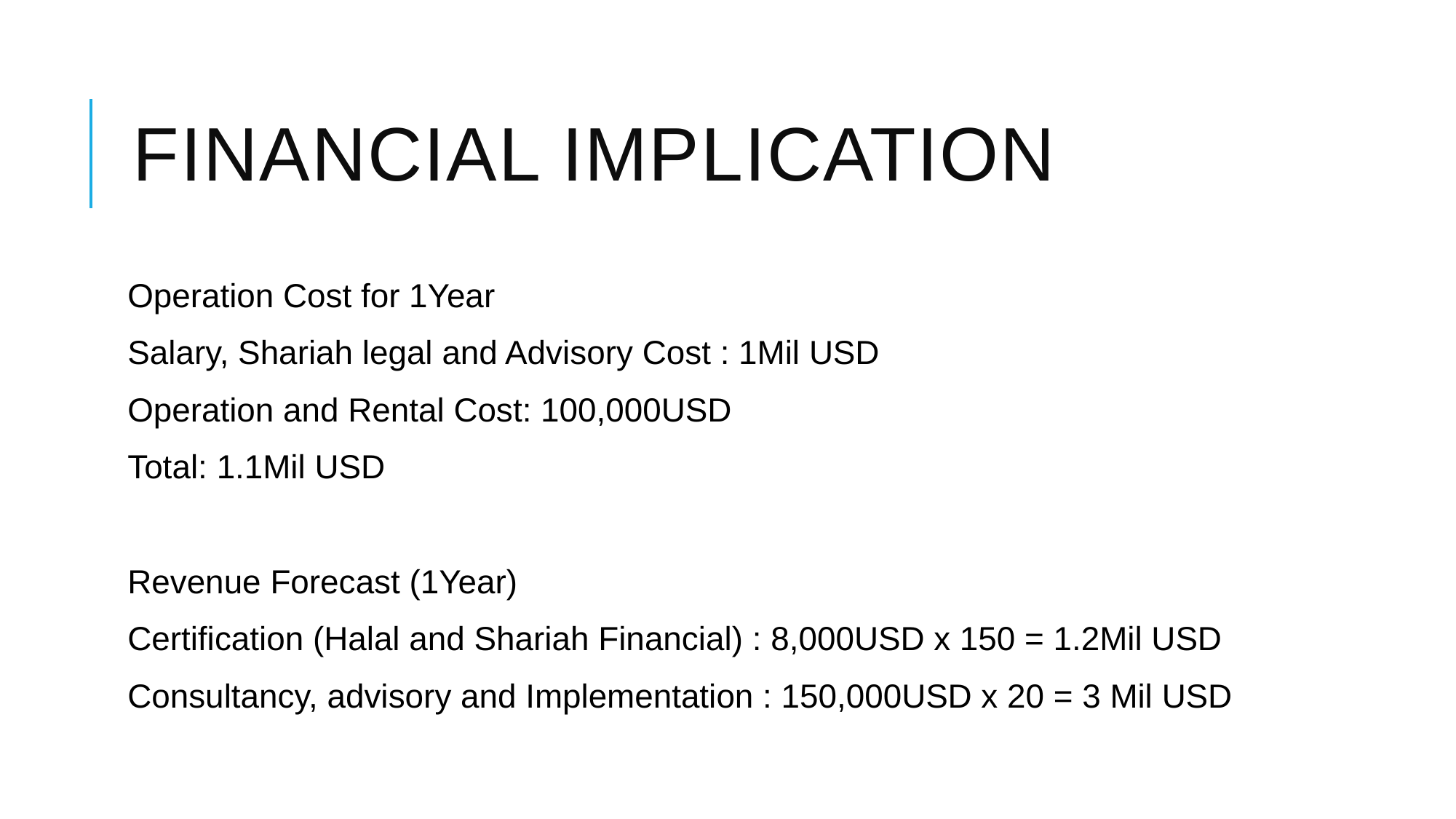

# Financial implication
Operation Cost for 1Year
Salary, Shariah legal and Advisory Cost : 1Mil USD
Operation and Rental Cost: 100,000USD
Total: 1.1Mil USD

Revenue Forecast (1Year)
Certification (Halal and Shariah Financial) : 8,000USD x 150 = 1.2Mil USD
Consultancy, advisory and Implementation : 150,000USD x 20 = 3 Mil USD